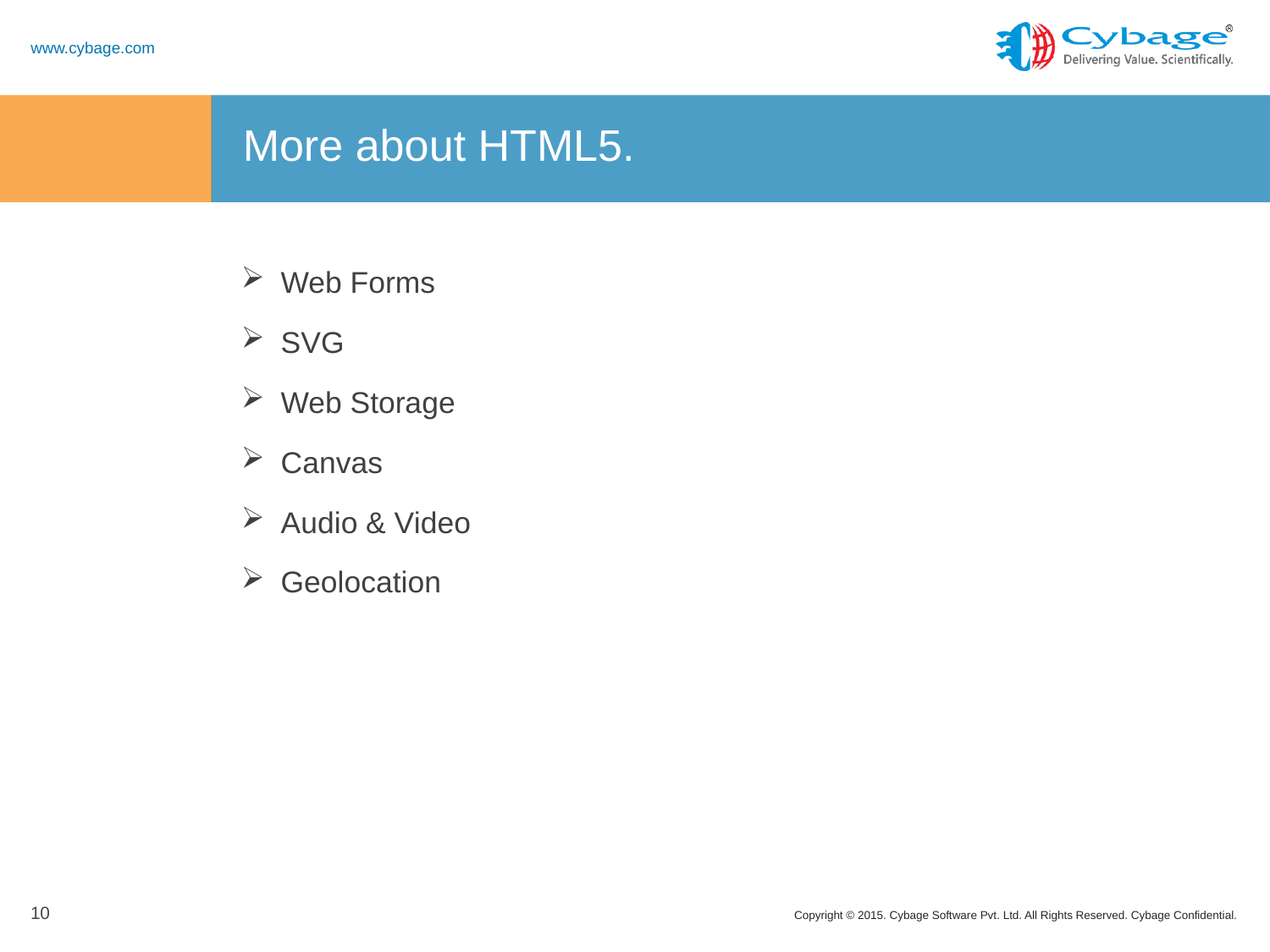

# More about HTML5.
Web Forms
SVG
Web Storage
Canvas
Audio & Video
Geolocation

10